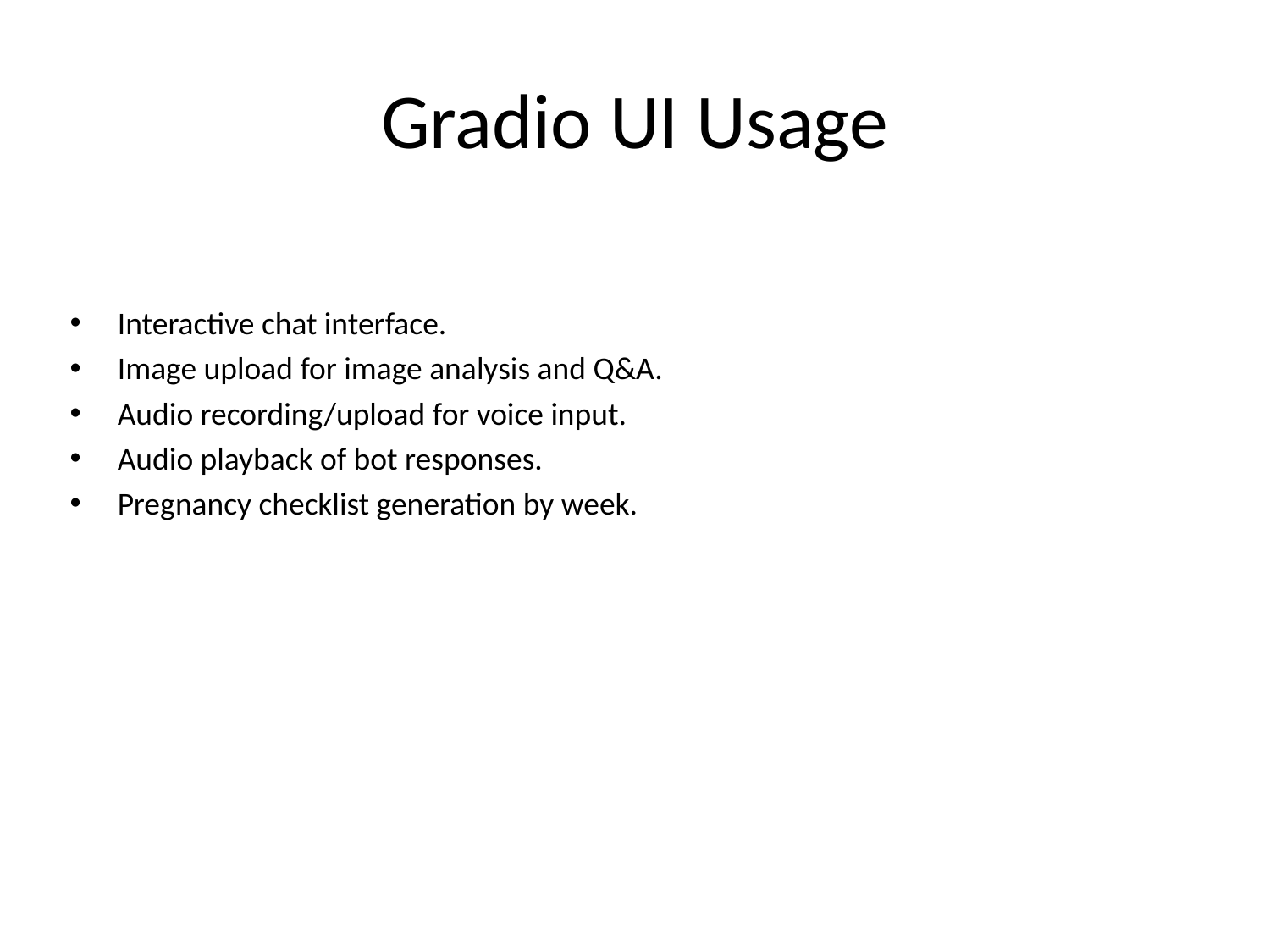

# Gradio UI Usage

Interactive chat interface.
Image upload for image analysis and Q&A.
Audio recording/upload for voice input.
Audio playback of bot responses.
Pregnancy checklist generation by week.